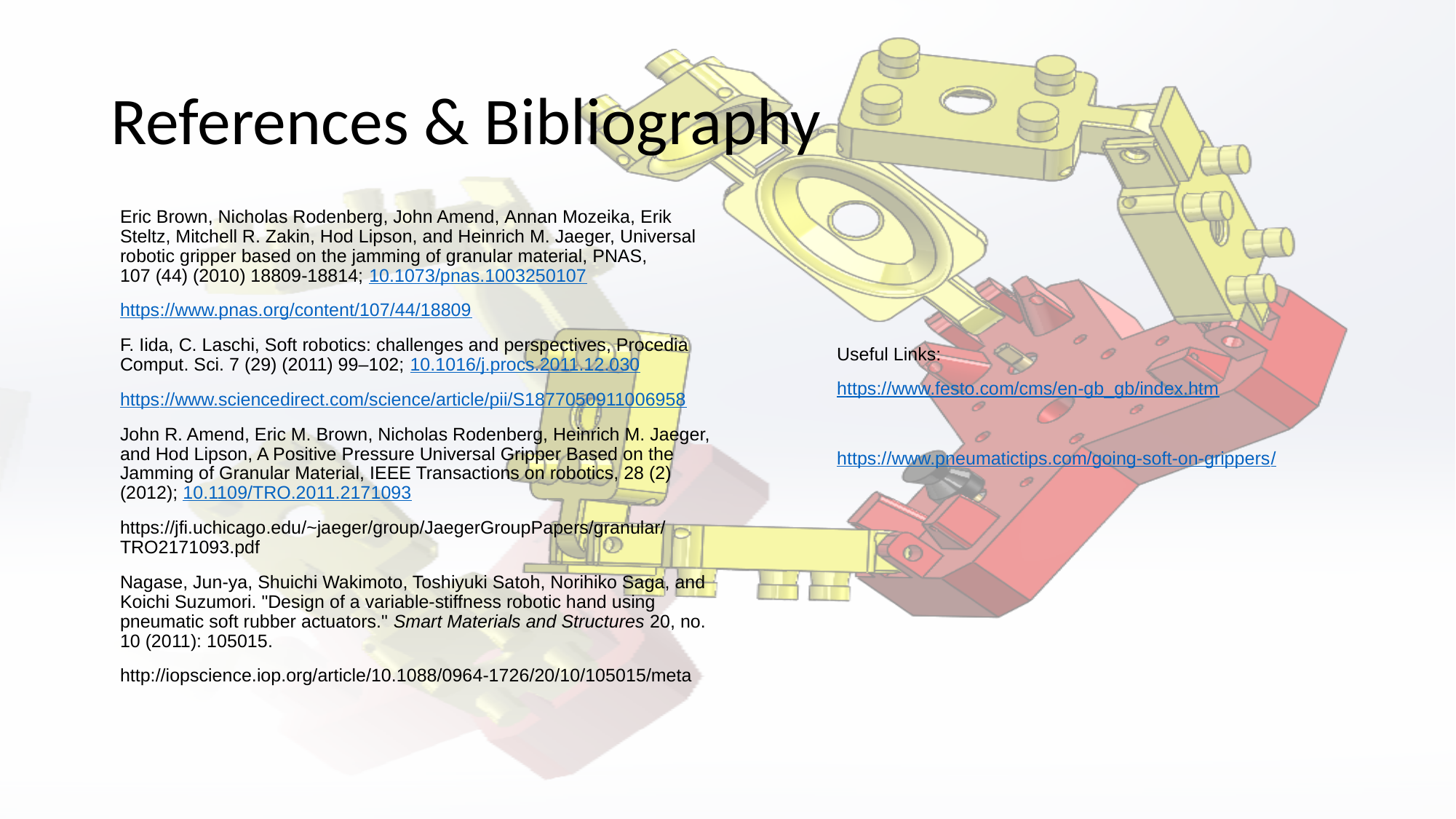

# References & Bibliography
Eric Brown, Nicholas Rodenberg, John Amend, Annan Mozeika, Erik Steltz, Mitchell R. Zakin, Hod Lipson, and Heinrich M. Jaeger, Universal robotic gripper based on the jamming of granular material, PNAS, 107 (44) (2010) 18809-18814; 10.1073/pnas.1003250107
https://www.pnas.org/content/107/44/18809
F. Iida, C. Laschi, Soft robotics: challenges and perspectives, Procedia Comput. Sci. 7 (29) (2011) 99–102; 10.1016/j.procs.2011.12.030
https://www.sciencedirect.com/science/article/pii/S1877050911006958
John R. Amend, Eric M. Brown, Nicholas Rodenberg, Heinrich M. Jaeger, and Hod Lipson, A Positive Pressure Universal Gripper Based on the Jamming of Granular Material, IEEE Transactions on robotics, 28 (2) (2012); 10.1109/TRO.2011.2171093
https://jfi.uchicago.edu/~jaeger/group/JaegerGroupPapers/granular/TRO2171093.pdf
Nagase, Jun-ya, Shuichi Wakimoto, Toshiyuki Satoh, Norihiko Saga, and Koichi Suzumori. "Design of a variable-stiffness robotic hand using pneumatic soft rubber actuators." Smart Materials and Structures 20, no. 10 (2011): 105015.
http://iopscience.iop.org/article/10.1088/0964-1726/20/10/105015/meta

Useful Links:
https://www.festo.com/cms/en-gb_gb/index.htm

https://www.pneumatictips.com/going-soft-on-grippers/